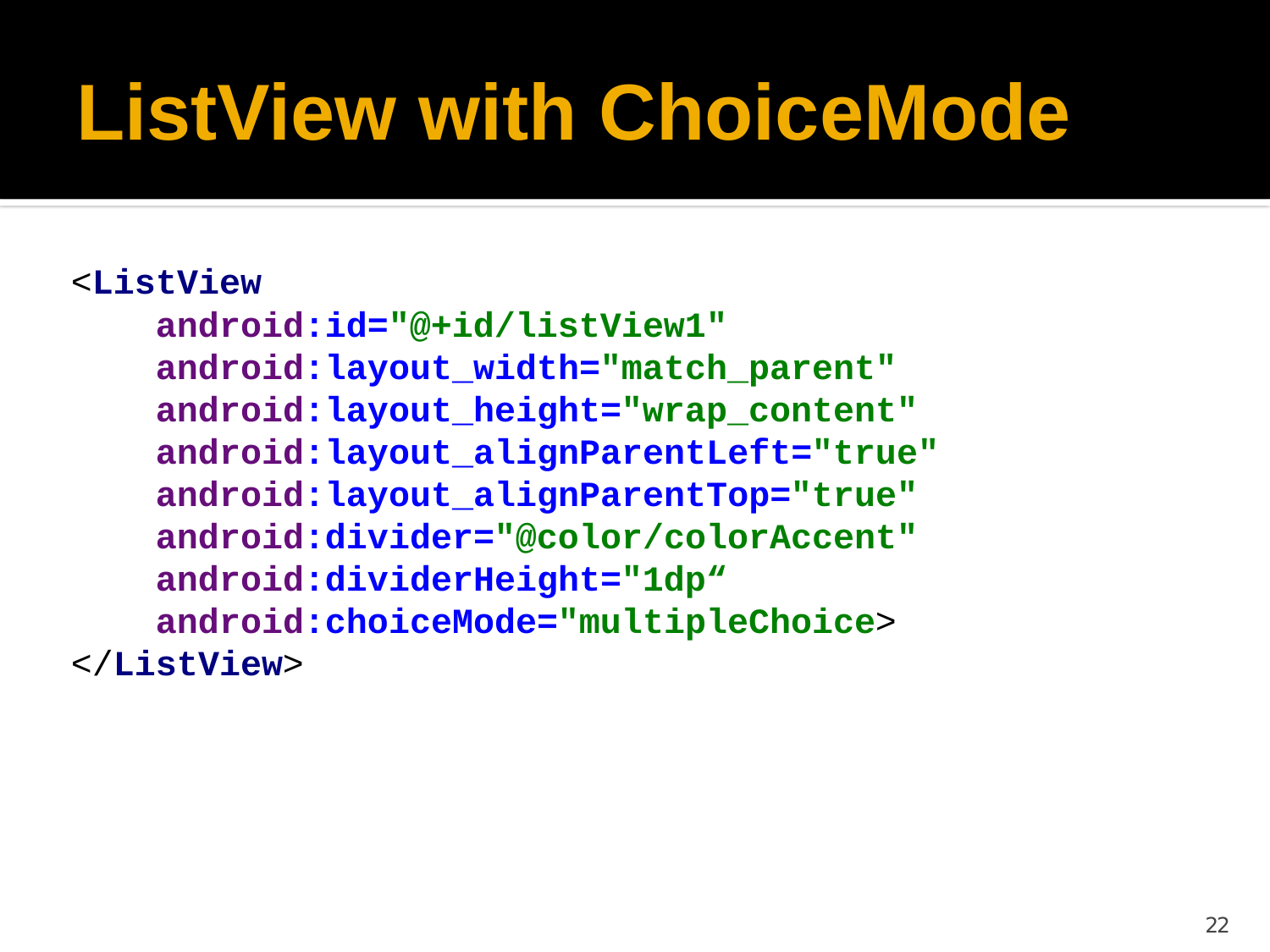

# ListView with ChoiceMode
<ListView
    android:id="@+id/listView1"
    android:layout_width="match_parent"
    android:layout_height="wrap_content"
    android:layout_alignParentLeft="true"
    android:layout_alignParentTop="true"
    android:divider="@color/colorAccent"
    android:dividerHeight="1dp“
    android:choiceMode="multipleChoice>
</ListView>
22